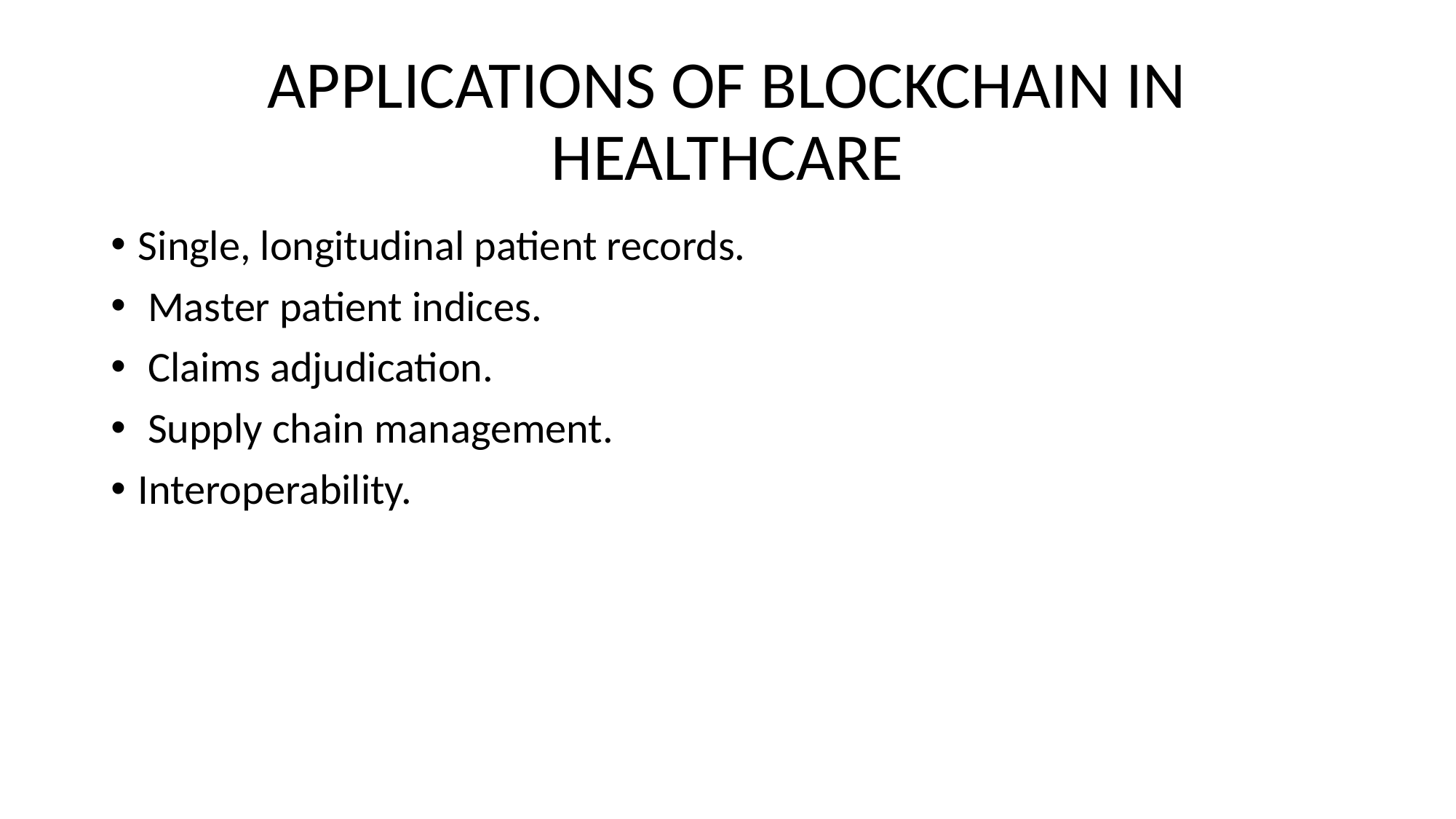

# APPLICATIONS OF BLOCKCHAIN IN HEALTHCARE
Single, longitudinal patient records.
 Master patient indices.
 Claims adjudication.
 Supply chain management.
Interoperability.